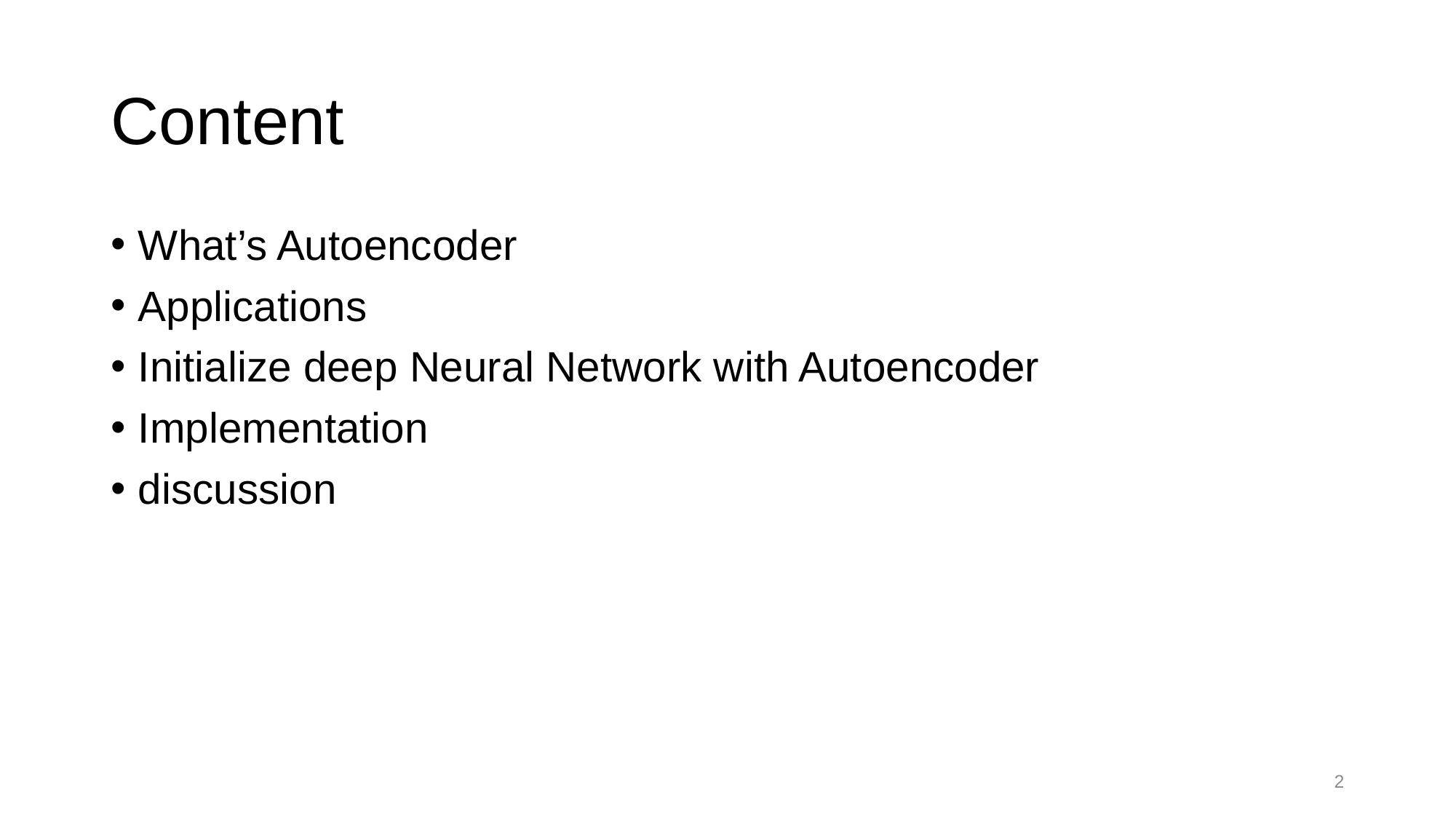

# Content
What’s Autoencoder
Applications
Initialize deep Neural Network with Autoencoder
Implementation
discussion
2